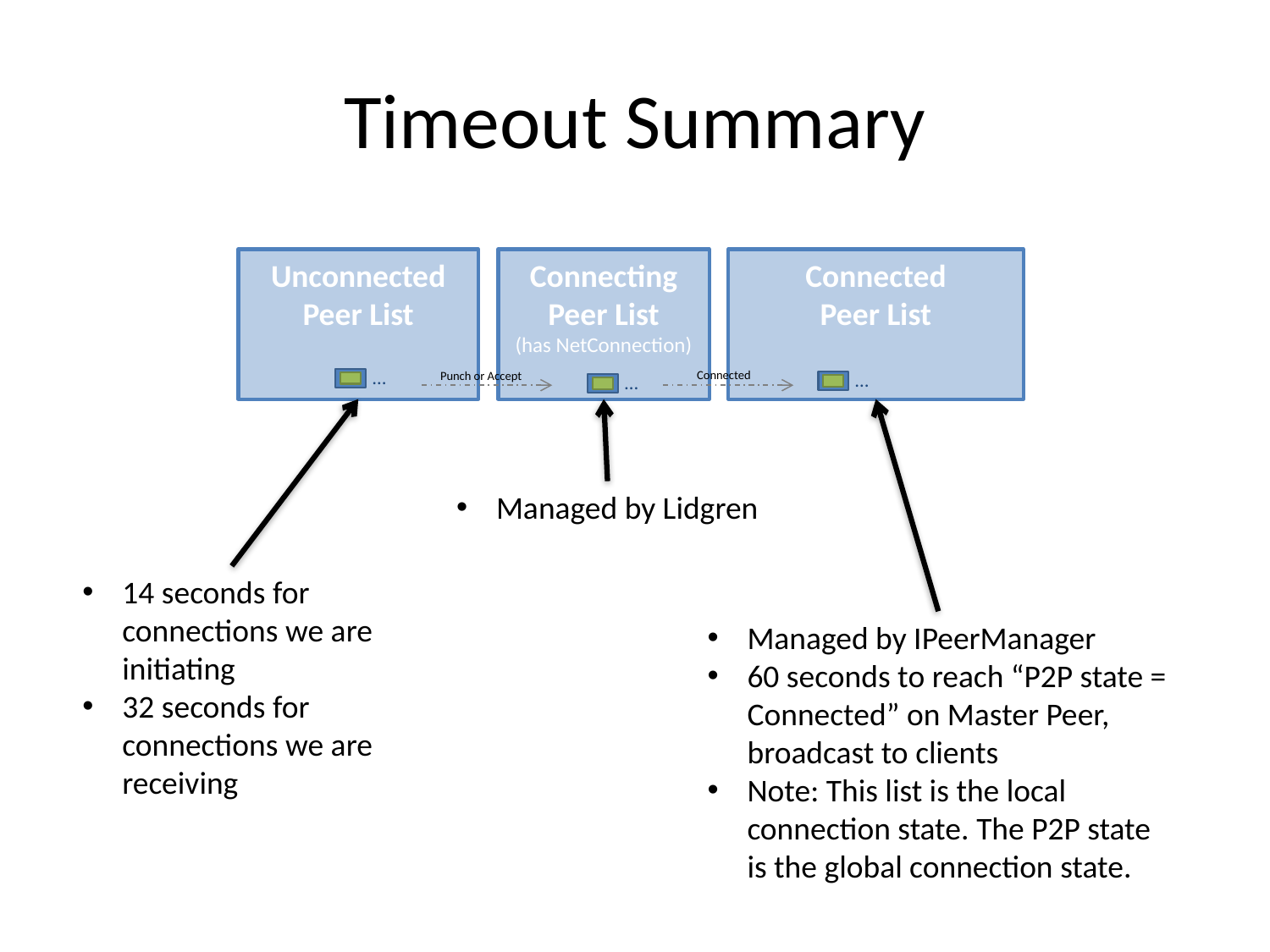

# Timeout Summary
Unconnected Peer List
Connecting Peer List
(has NetConnection)
Connected
Peer List
…

Connected
…

Punch or Accept
…

Managed by Lidgren
14 seconds for connections we are initiating
32 seconds for connections we are receiving
Managed by IPeerManager
60 seconds to reach “P2P state = Connected” on Master Peer, broadcast to clients
Note: This list is the local connection state. The P2P state is the global connection state.